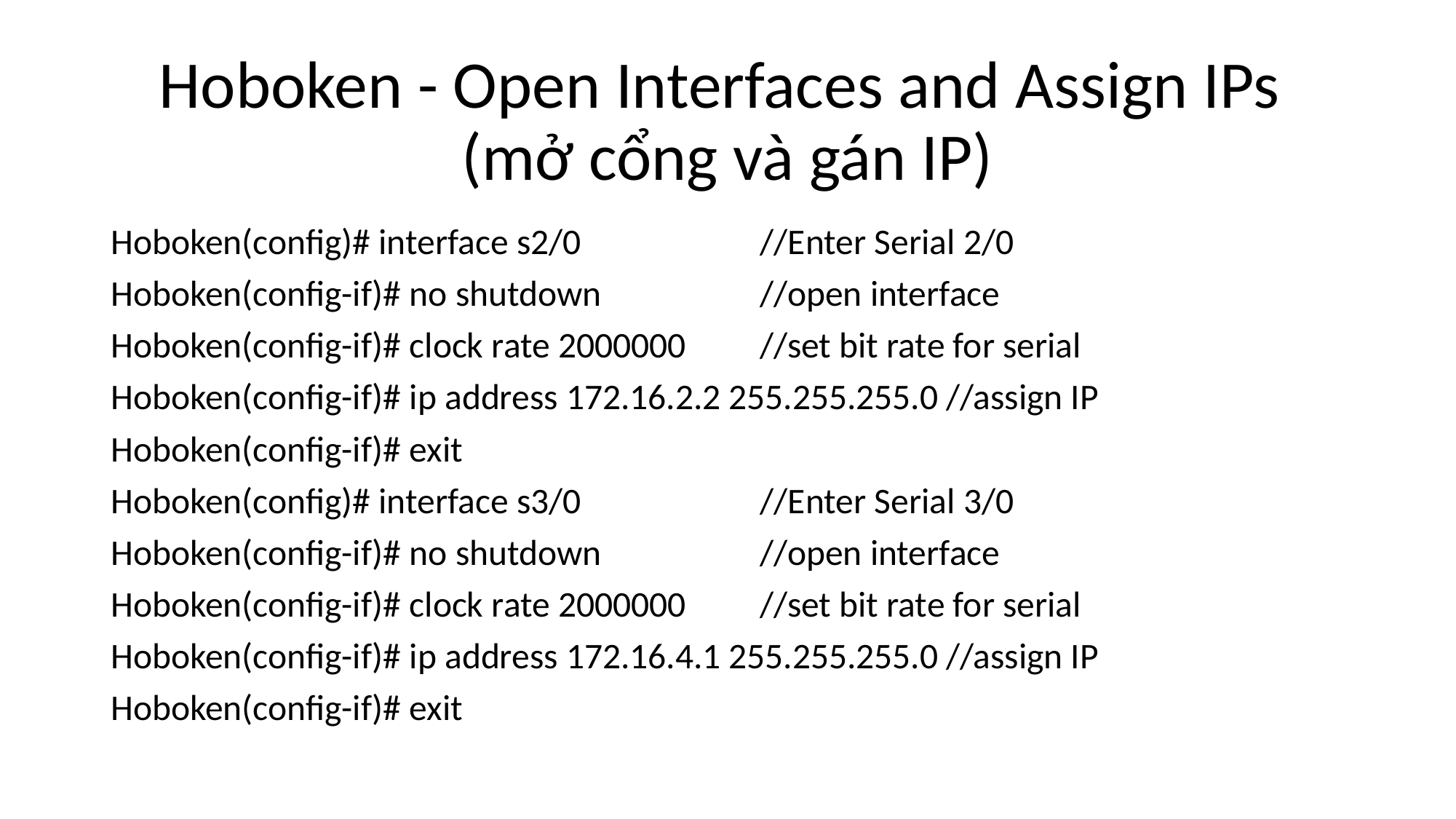

# Hoboken - Open Interfaces and Assign IPs (mở cổng và gán IP)
Hoboken(config)# interface s2/0		//Enter Serial 2/0
Hoboken(config-if)# no shutdown		//open interface
Hoboken(config-if)# clock rate 2000000	//set bit rate for serial
Hoboken(config-if)# ip address 172.16.2.2 255.255.255.0 //assign IP
Hoboken(config-if)# exit
Hoboken(config)# interface s3/0		//Enter Serial 3/0
Hoboken(config-if)# no shutdown		//open interface
Hoboken(config-if)# clock rate 2000000	//set bit rate for serial
Hoboken(config-if)# ip address 172.16.4.1 255.255.255.0 //assign IP
Hoboken(config-if)# exit